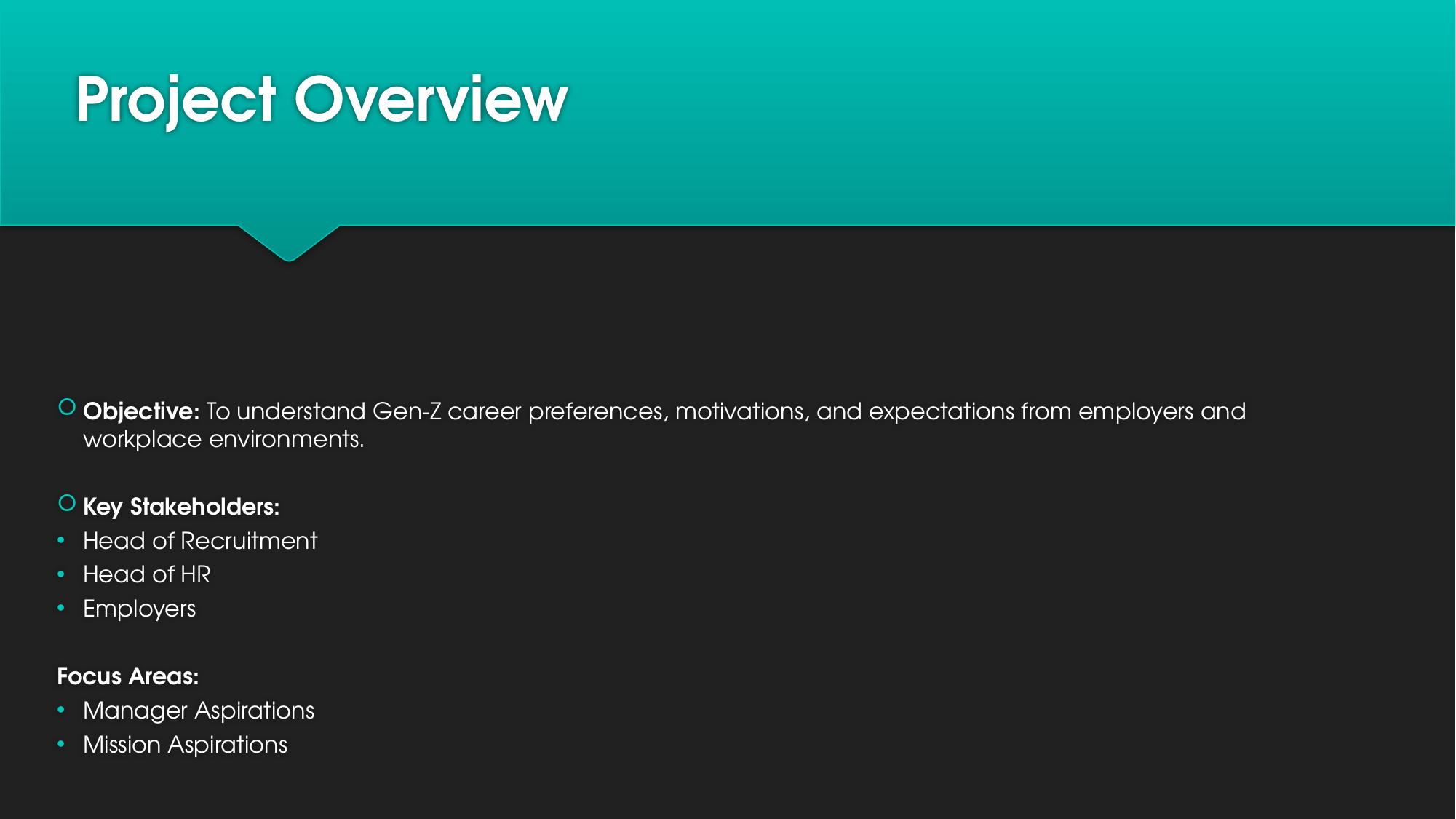

# Project Overview

Objective: To understand Gen-Z career preferences, motivations, and expectations from employers and workplace environments.

Key Stakeholders:
Head of Recruitment
Head of HR
Employers

Focus Areas:
Manager Aspirations
Mission Aspirations